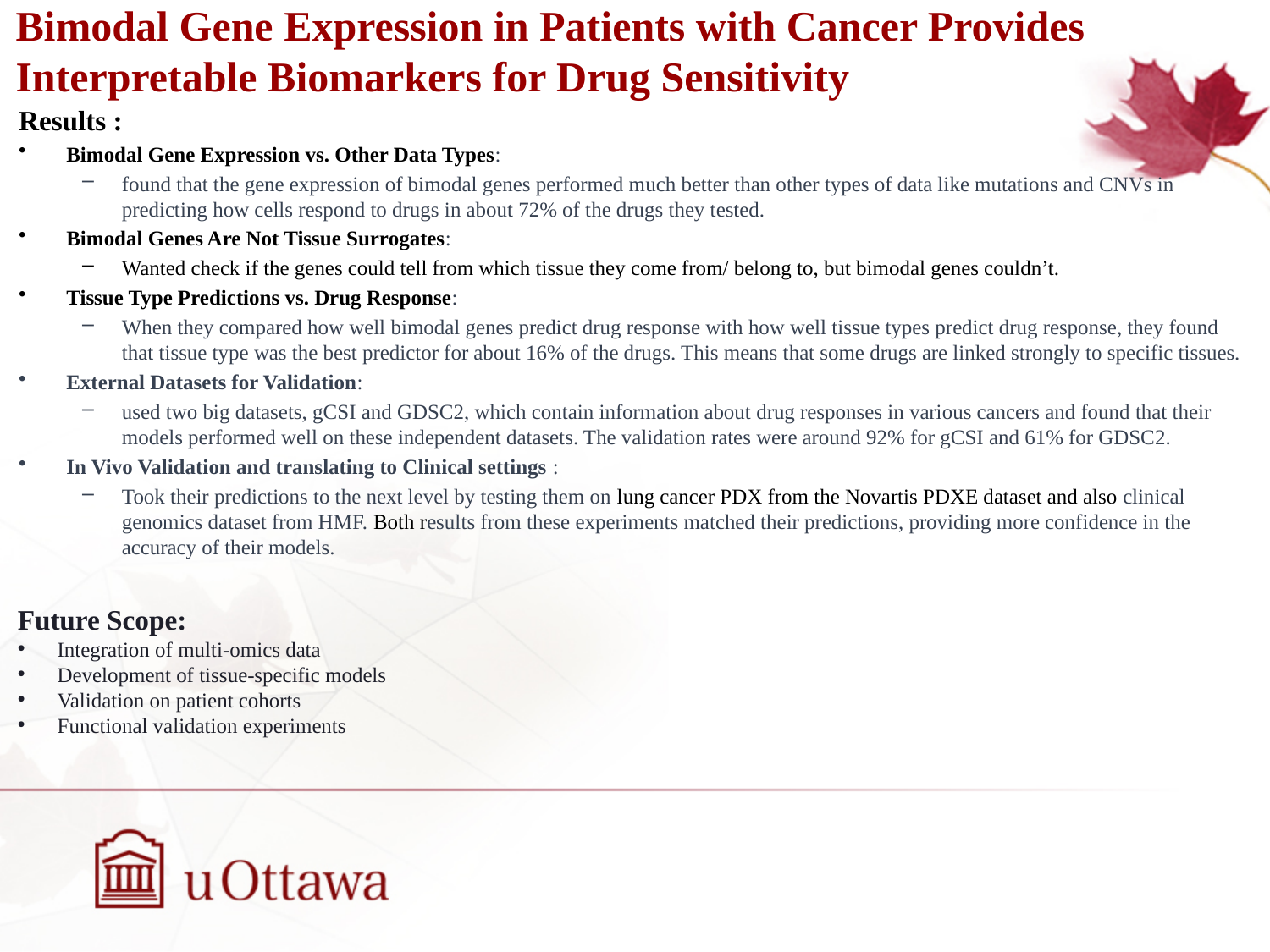

Bimodal Gene Expression in Patients with Cancer Provides Interpretable Biomarkers for Drug Sensitivity
Results :
Bimodal Gene Expression vs. Other Data Types:
found that the gene expression of bimodal genes performed much better than other types of data like mutations and CNVs in predicting how cells respond to drugs in about 72% of the drugs they tested.
Bimodal Genes Are Not Tissue Surrogates:
Wanted check if the genes could tell from which tissue they come from/ belong to, but bimodal genes couldn’t.
Tissue Type Predictions vs. Drug Response:
When they compared how well bimodal genes predict drug response with how well tissue types predict drug response, they found that tissue type was the best predictor for about 16% of the drugs. This means that some drugs are linked strongly to specific tissues.
External Datasets for Validation:
used two big datasets, gCSI and GDSC2, which contain information about drug responses in various cancers and found that their models performed well on these independent datasets. The validation rates were around 92% for gCSI and 61% for GDSC2.
In Vivo Validation and translating to Clinical settings :
Took their predictions to the next level by testing them on lung cancer PDX from the Novartis PDXE dataset and also clinical genomics dataset from HMF. Both results from these experiments matched their predictions, providing more confidence in the accuracy of their models.

Future Scope:
Integration of multi-omics data
Development of tissue-specific models
Validation on patient cohorts
Functional validation experiments